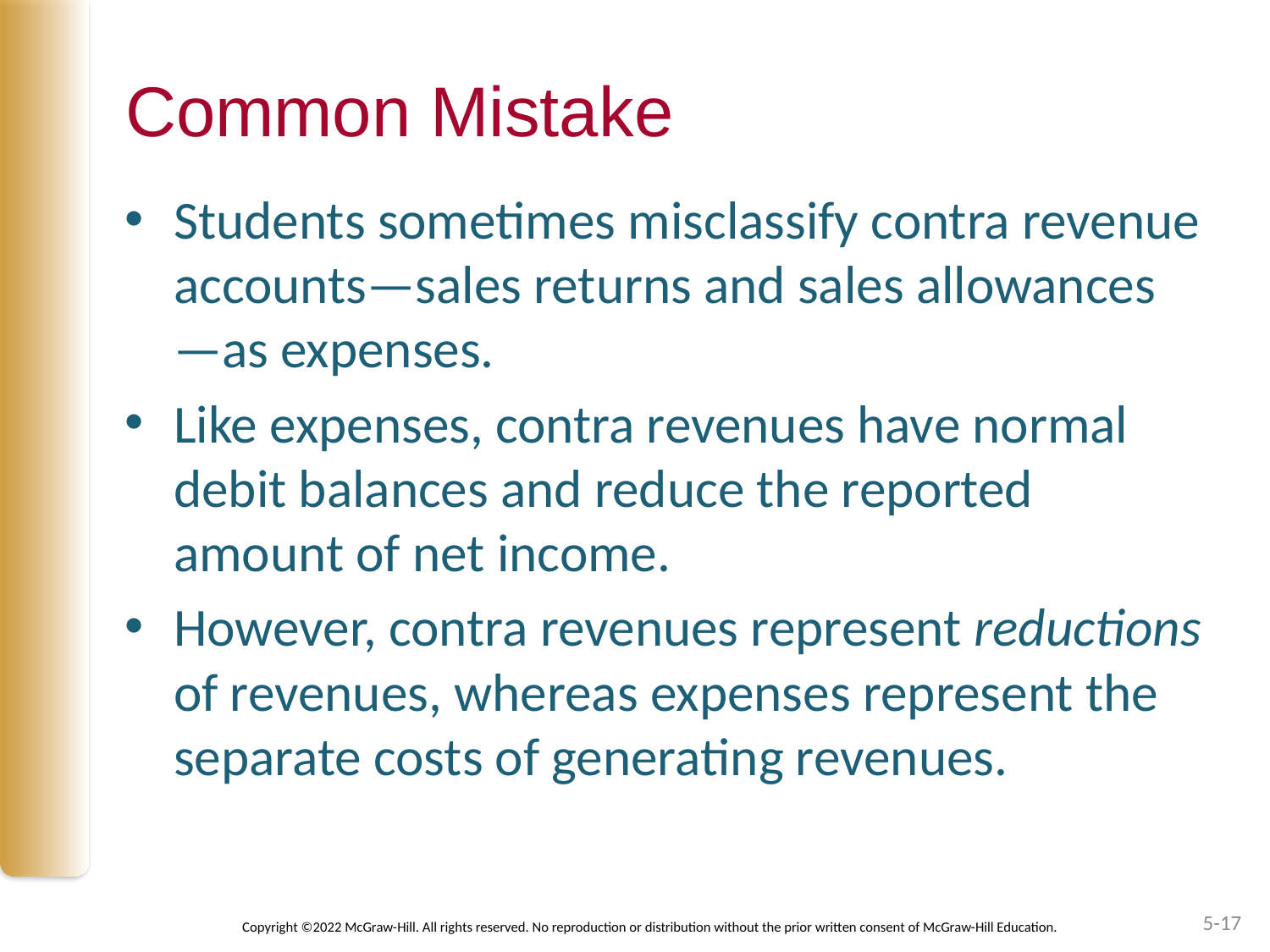

# Common Mistake
Students sometimes misclassify contra revenue accounts—sales returns and sales allowances—as expenses.
Like expenses, contra revenues have normal debit balances and reduce the reported amount of net income.
However, contra revenues represent reductions of revenues, whereas expenses represent the separate costs of generating revenues.
5-17
Copyright ©2022 McGraw-Hill. All rights reserved. No reproduction or distribution without the prior written consent of McGraw-Hill Education.